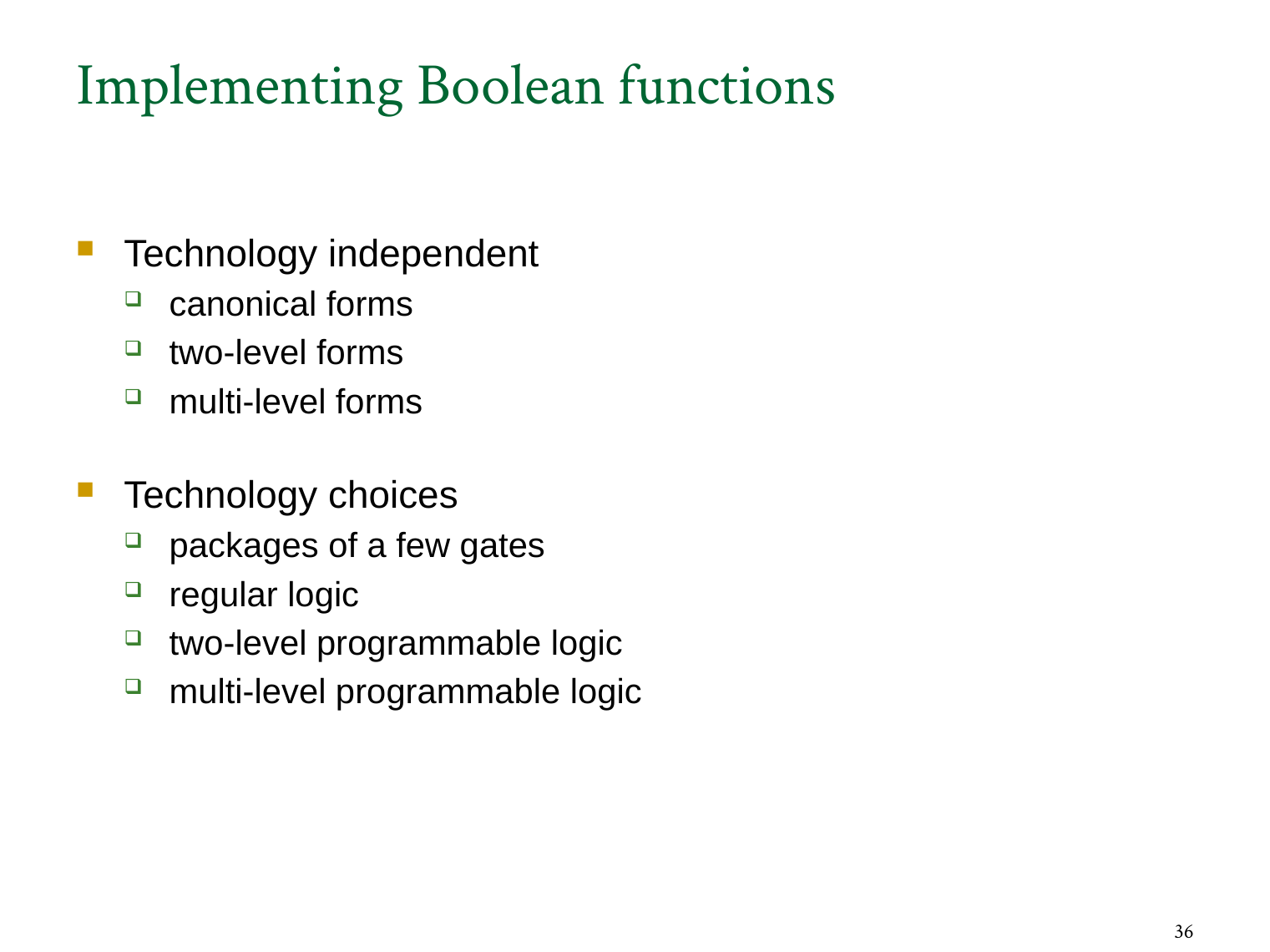

# Implementing Boolean functions
Technology independent
canonical forms
two-level forms
multi-level forms
Technology choices
packages of a few gates
regular logic
two-level programmable logic
multi-level programmable logic
36